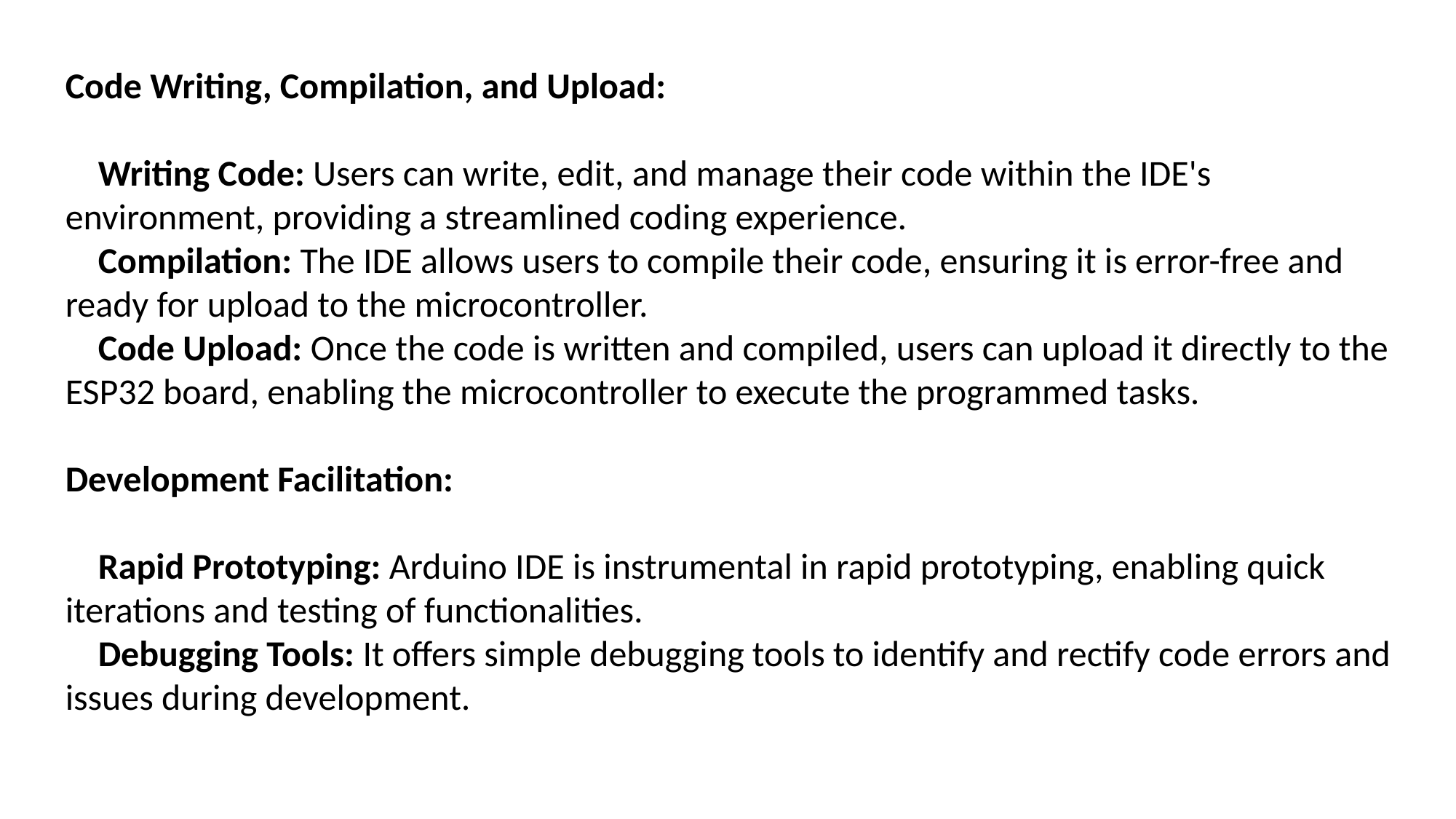

Code Writing, Compilation, and Upload:

    Writing Code: Users can write, edit, and manage their code within the IDE's environment, providing a streamlined coding experience.
    Compilation: The IDE allows users to compile their code, ensuring it is error-free and ready for upload to the microcontroller.
    Code Upload: Once the code is written and compiled, users can upload it directly to the ESP32 board, enabling the microcontroller to execute the programmed tasks.

Development Facilitation:

    Rapid Prototyping: Arduino IDE is instrumental in rapid prototyping, enabling quick iterations and testing of functionalities.
    Debugging Tools: It offers simple debugging tools to identify and rectify code errors and issues during development.